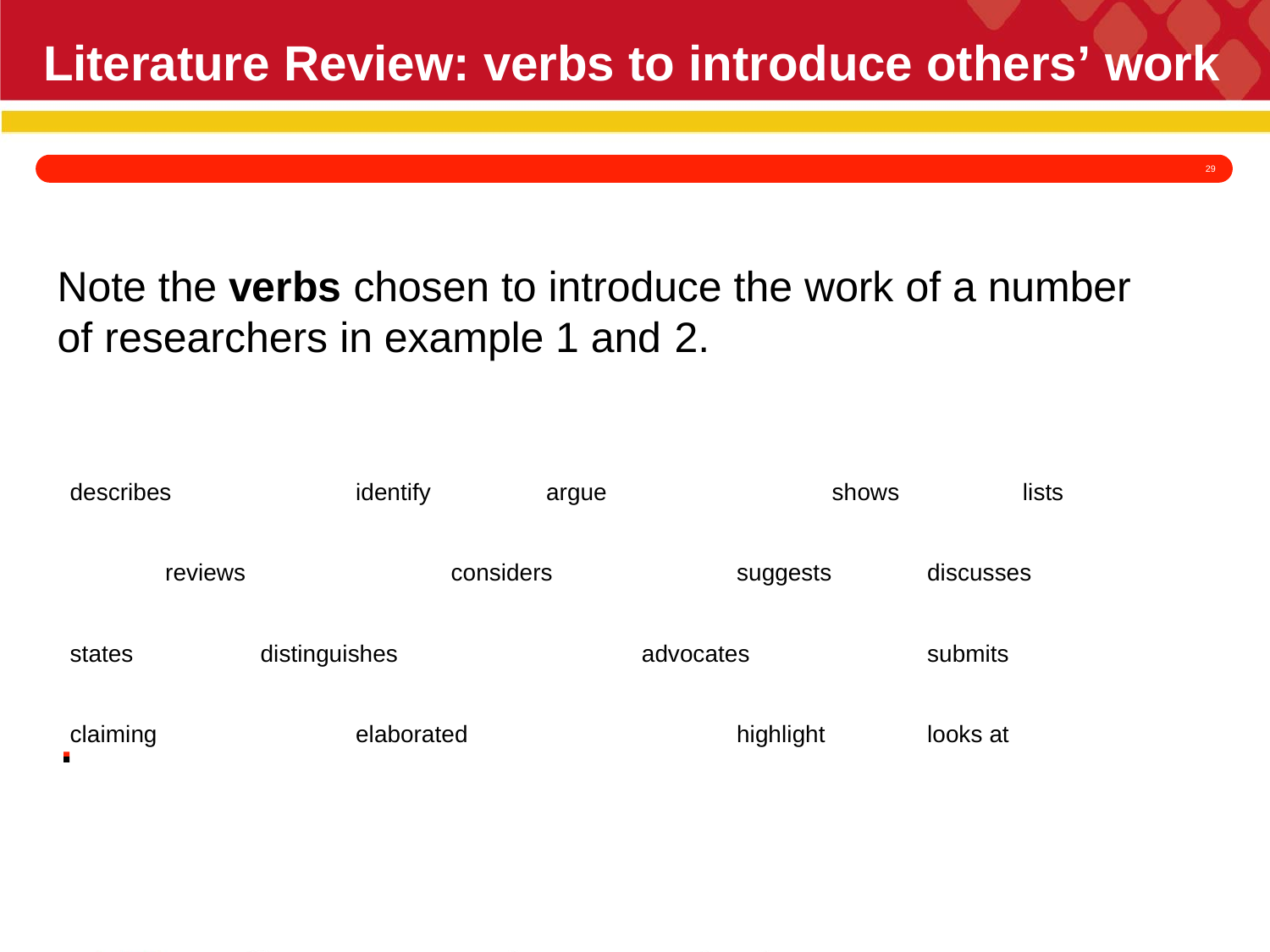

# Literature Review: verbs to introduce others’ work

29

Note the verbs chosen to introduce the work of a number of researchers in example 1 and 2.
describes
identify
argue
shows
lists
reviews
considers
suggests
discusses
states
distinguishes
advocates
submits
claiming
elaborated
highlight
looks at